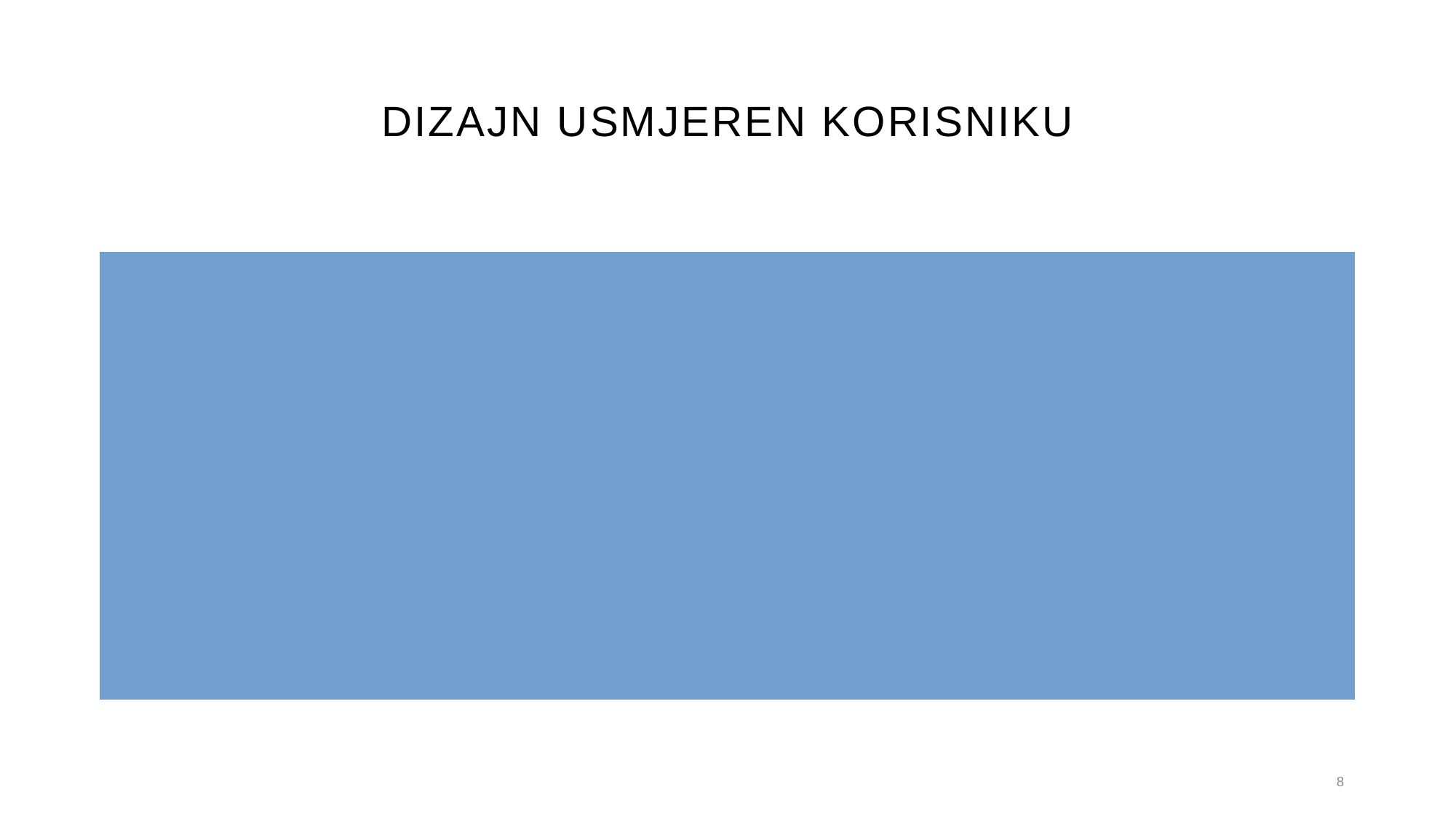

# Dizajn usmjeren korisniku
**** VAŽNO
Kod izrade realnih projekata, potrebno je napraviti pravo istraživanje potreba korisnika, na uzorku ispitanika koji su reprezentacija svoje skupine (npr. studenti, osobe starije životne dobi, djeca….)
Istraživanja korisnika su ključna za pripremu za izradu mrežnih stranica!

8